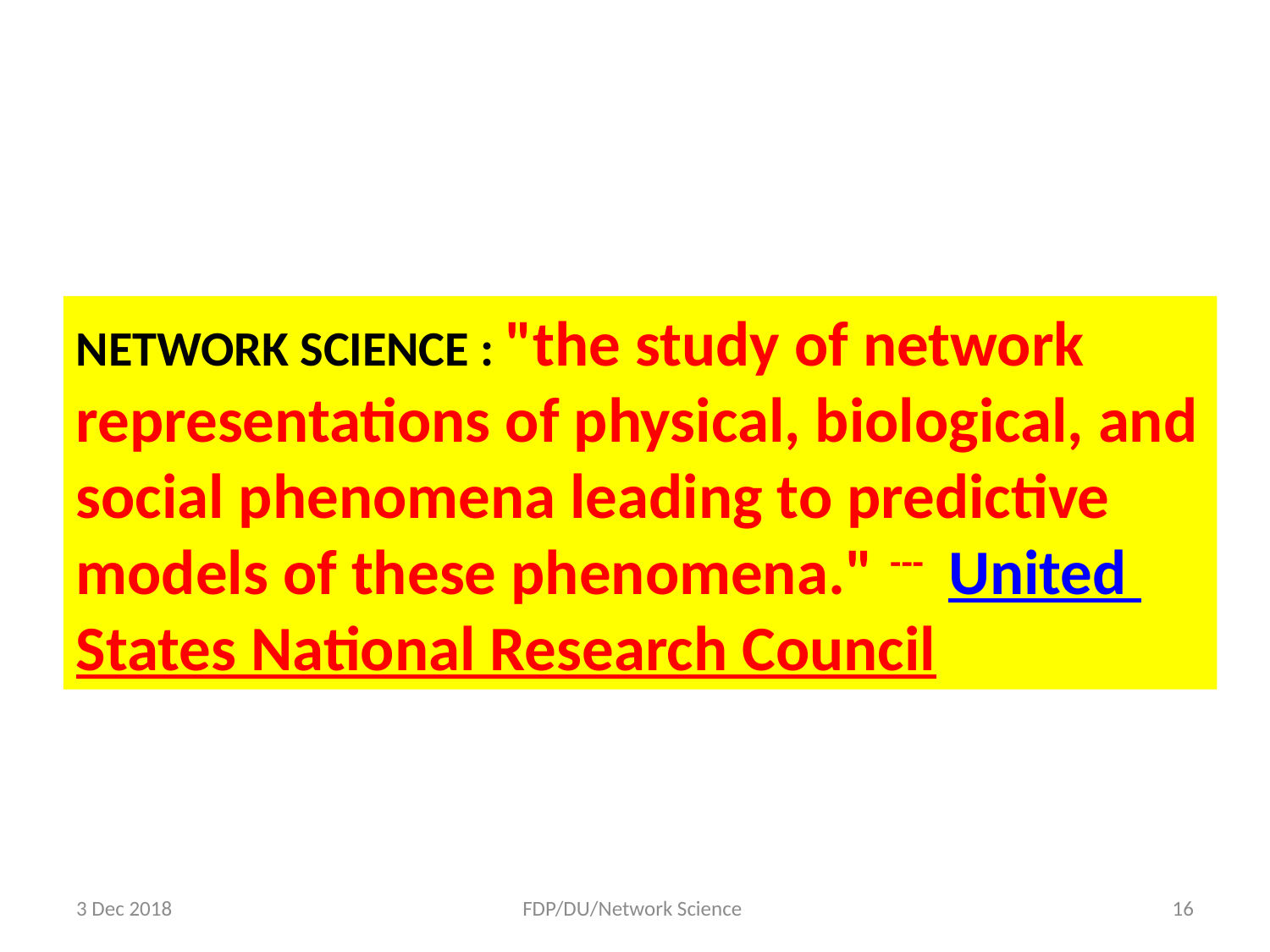

#

NETWORK SCIENCE : "the study of network representations of physical, biological, and social phenomena leading to predictive models of these phenomena."  ---   United States National Research Council
3 Dec 2018
FDP/DU/Network Science
16